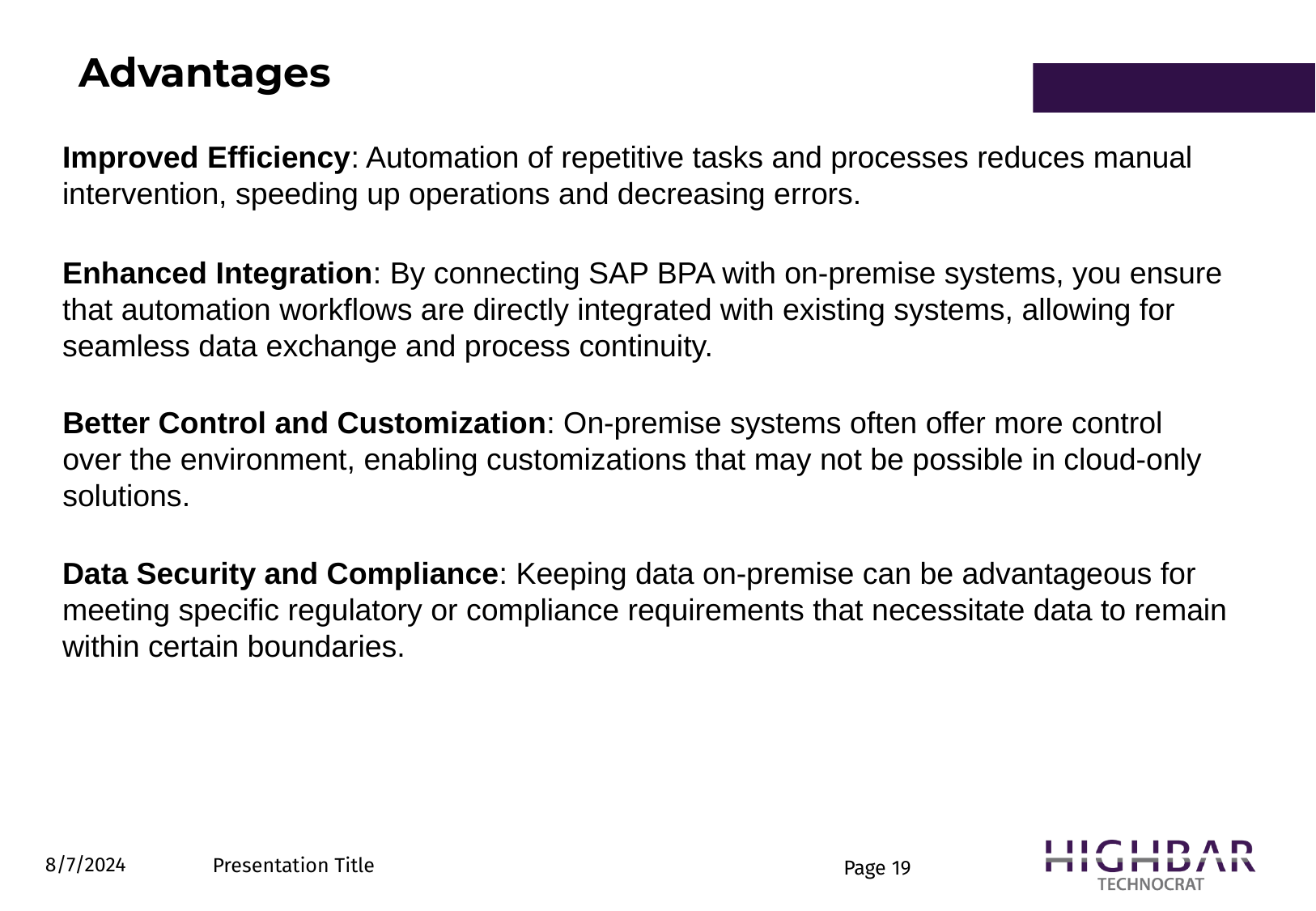

# Advantages
Improved Efficiency: Automation of repetitive tasks and processes reduces manual intervention, speeding up operations and decreasing errors.
Enhanced Integration: By connecting SAP BPA with on-premise systems, you ensure that automation workflows are directly integrated with existing systems, allowing for seamless data exchange and process continuity.
Better Control and Customization: On-premise systems often offer more control over the environment, enabling customizations that may not be possible in cloud-only solutions.
Data Security and Compliance: Keeping data on-premise can be advantageous for meeting specific regulatory or compliance requirements that necessitate data to remain within certain boundaries.